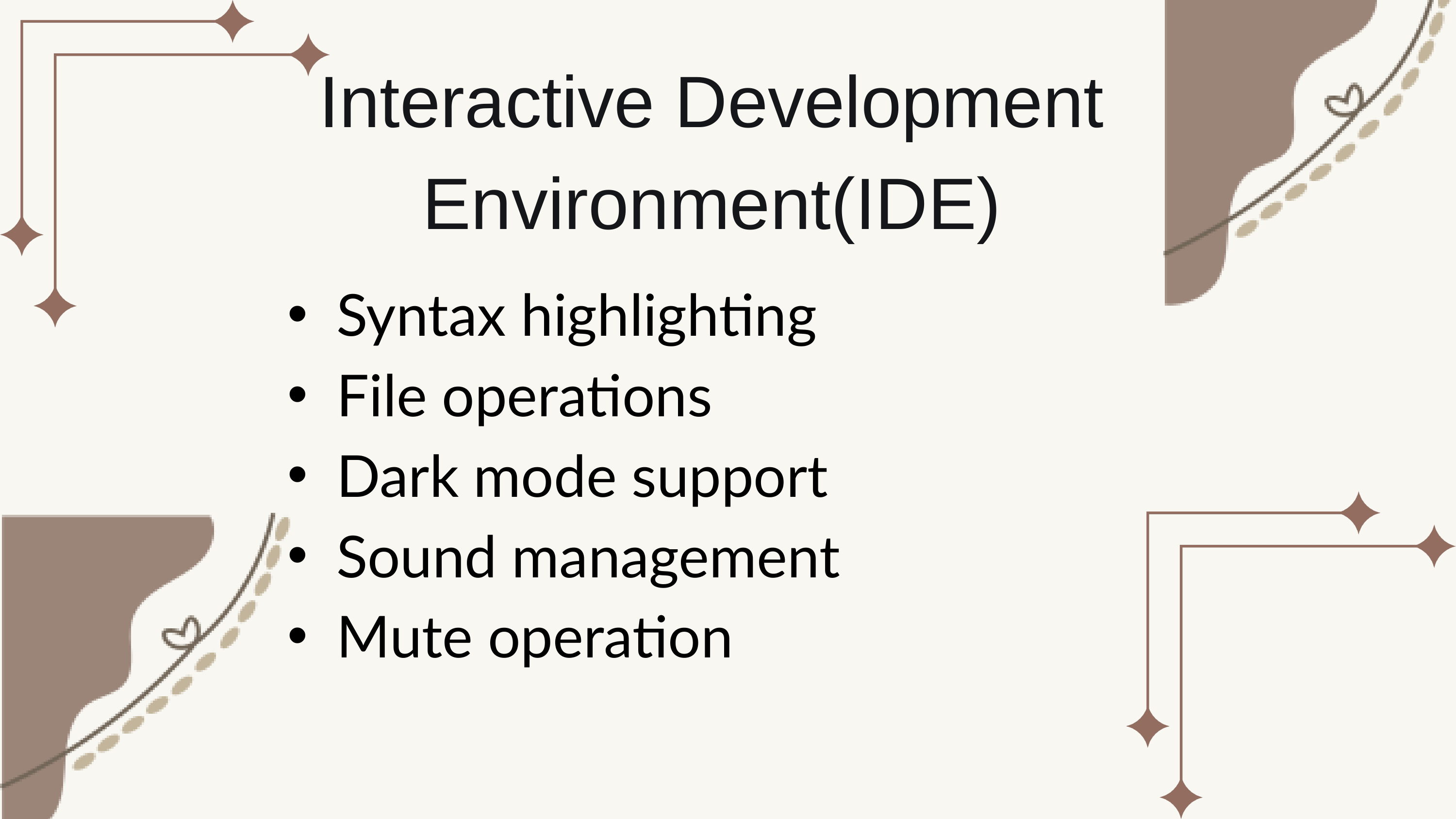

Interactive Development Environment(IDE)
Syntax highlighting
File operations
Dark mode support
Sound management
Mute operation